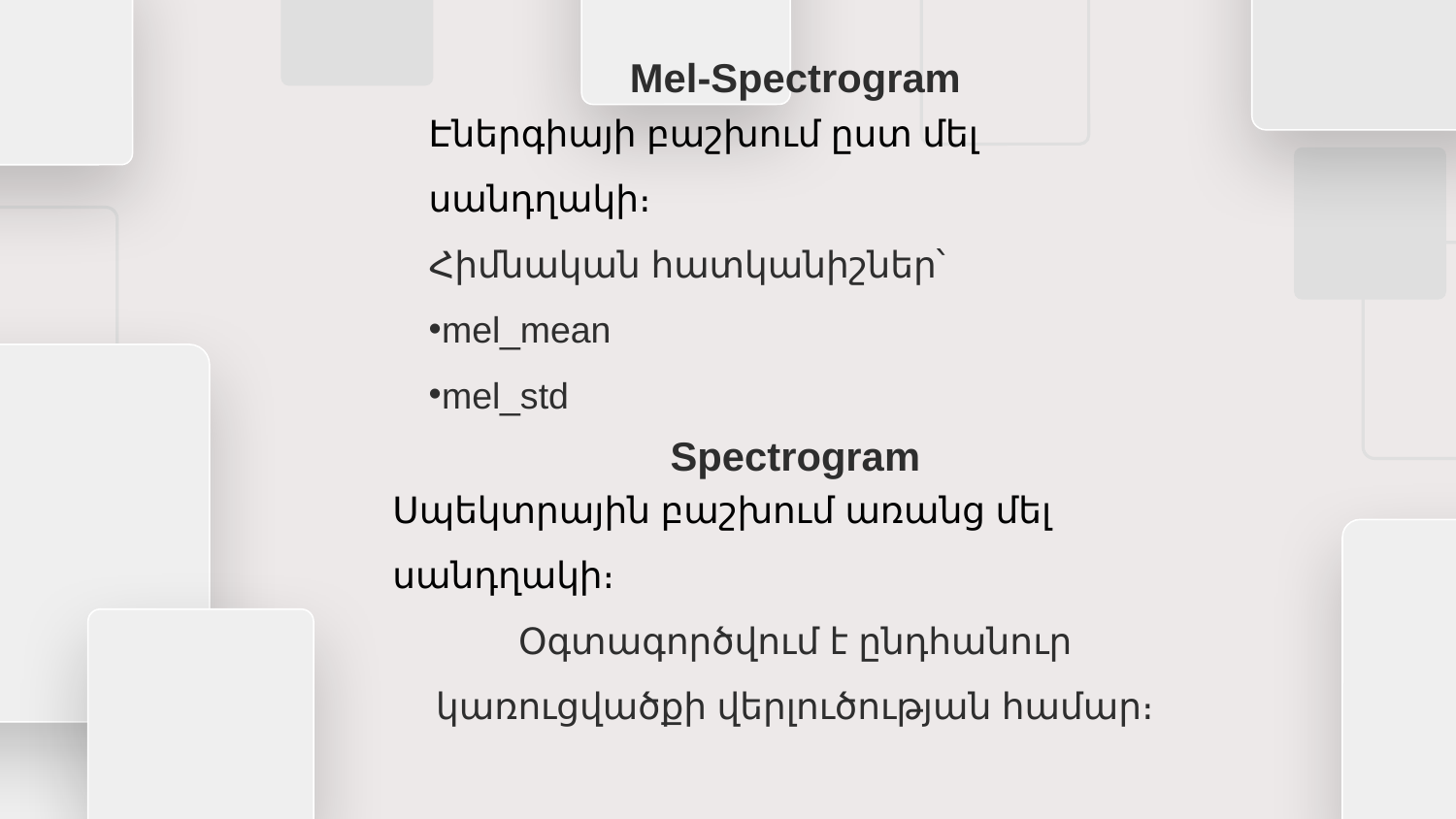

# Mel-Spectrogram
Էներգիայի բաշխում ըստ մել սանդղակի։
Հիմնական հատկանիշներ՝
mel_mean
mel_std

Spectrogram
Սպեկտրային բաշխում առանց մել սանդղակի։
Օգտագործվում է ընդհանուր կառուցվածքի վերլուծության համար։